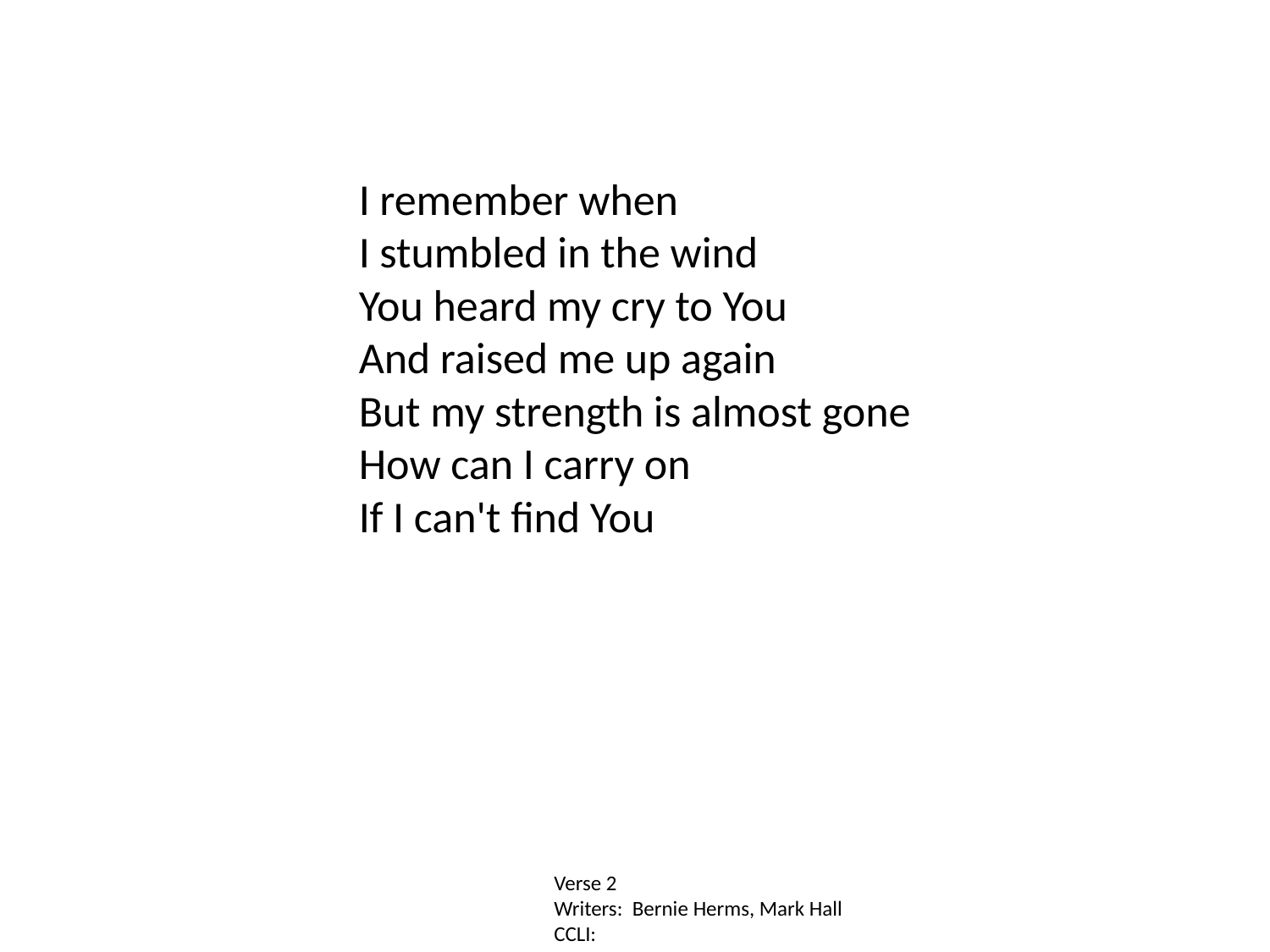

I remember when
I stumbled in the wind
You heard my cry to You
And raised me up again
But my strength is almost gone
How can I carry on
If I can't find You

Verse 2
Writers:  Bernie Herms, Mark Hall
CCLI: